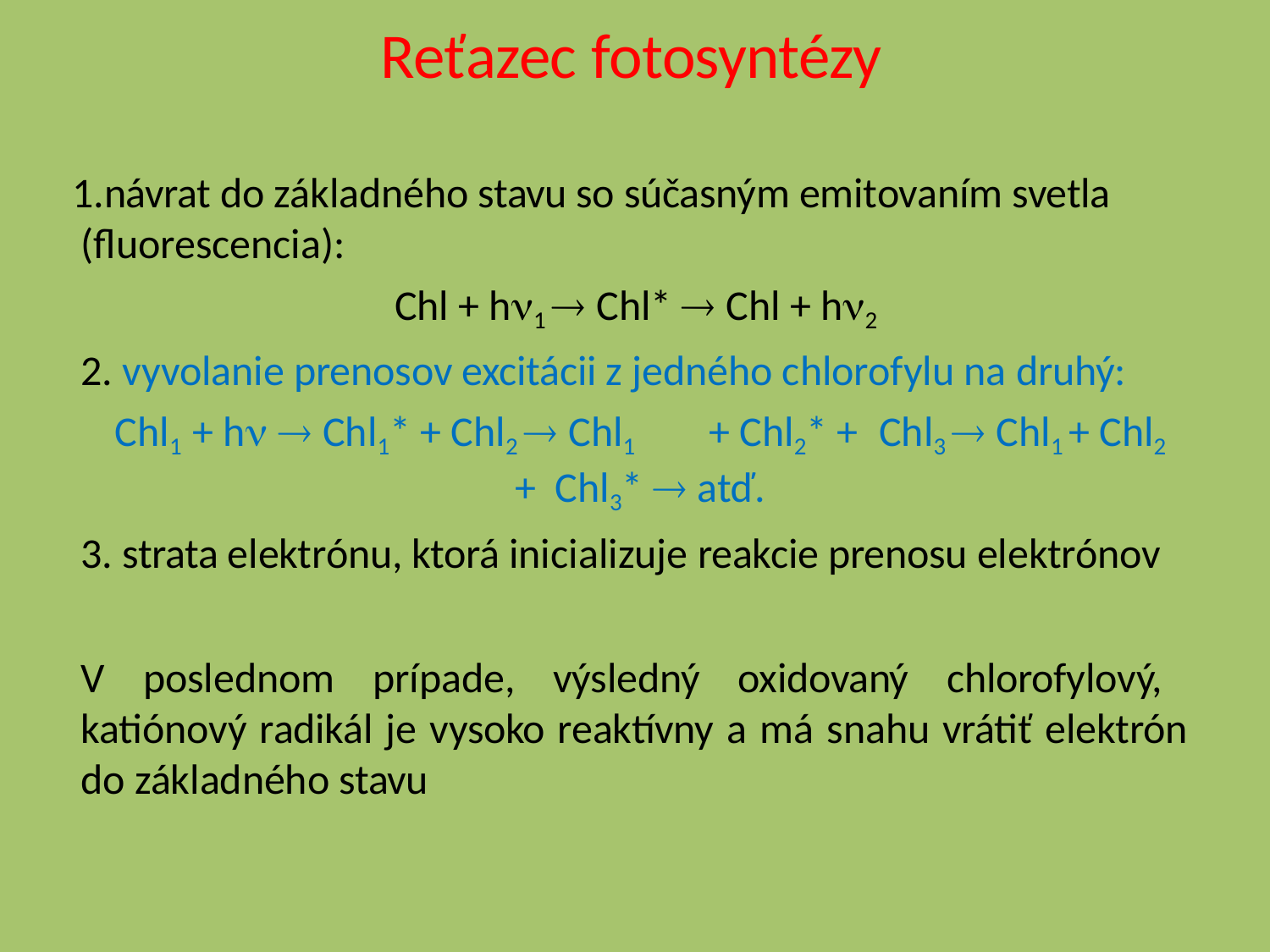

# Reťazec fotosyntézy
návrat do základného stavu so súčasným emitovaním svetla  (fluorescencia):
Chl + hν1 → Chl* → Chl + hν2
vyvolanie prenosov excitácii z jedného chlorofylu na druhý:
Chl1  + hν → Chl1* + Chl2 → Chl1	+ Chl2* +	Chl3 → Chl1 + Chl2 +  Chl3* → atď.
strata elektrónu, ktorá inicializuje reakcie prenosu elektrónov

V poslednom prípade, výsledný oxidovaný chlorofylový,  katiónový radikál je vysoko reaktívny a má snahu vrátiť elektrón  do základného stavu